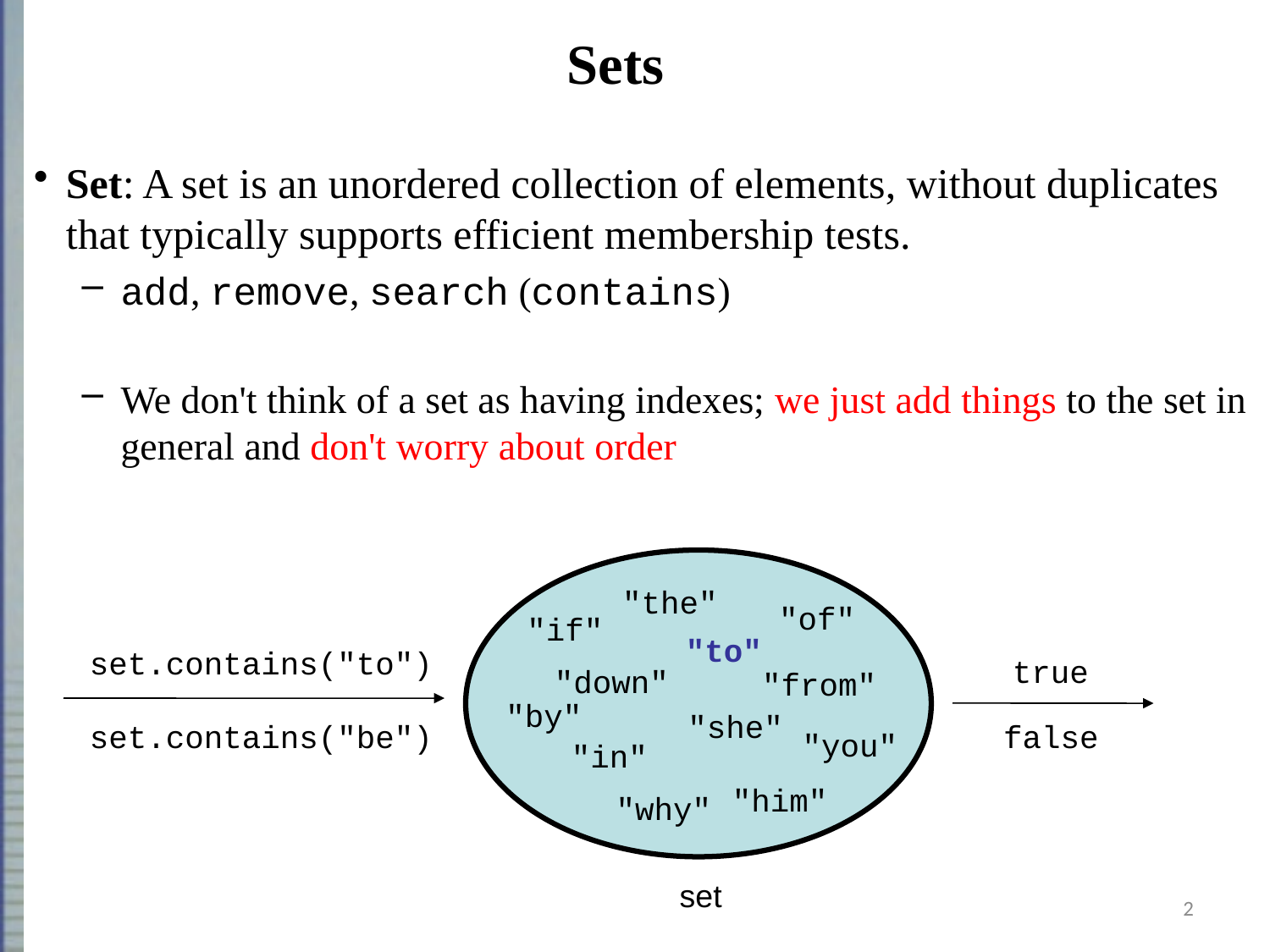

Sets
Set: A set is an unordered collection of elements, without duplicates that typically supports efficient membership tests.
add, remove, search (contains)

We don't think of a set as having indexes; we just add things to the set in general and don't worry about order

"the"
"of"
"if"
"to"
"down"
"from"
"by"
"she"
"you"
"in"
"him"
"why"
set
set.contains("to")
true

set.contains("be")
false
2